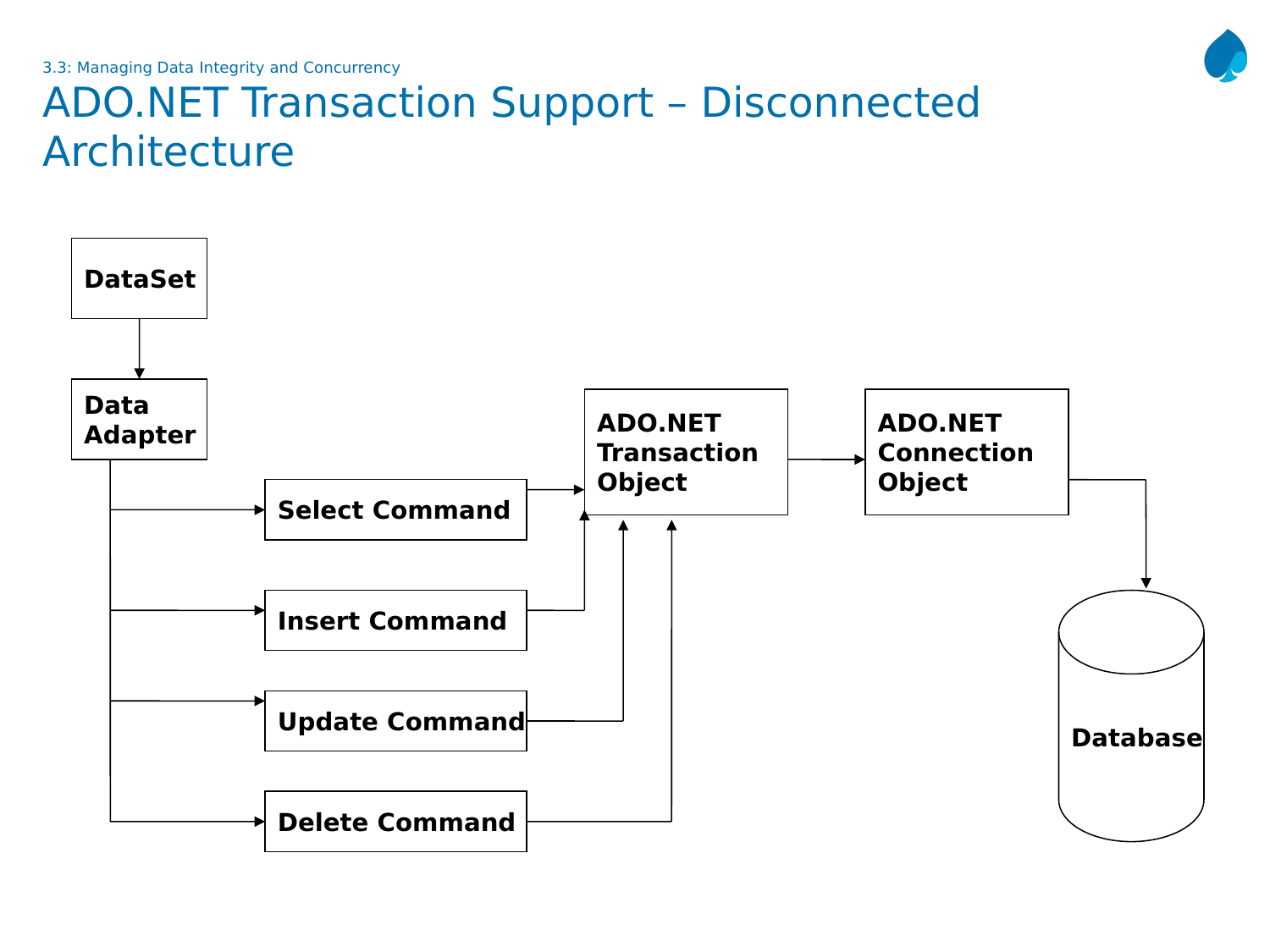

# 3.3: Managing Data Integrity and Concurrency ADO.NET Transaction Support – Disconnected Architecture
DataSet

Data
Adapter
ADO.NET
Transaction
Object
ADO.NET
Connection
Object

Select Command

Insert Command
Database

Update Command

Delete Command